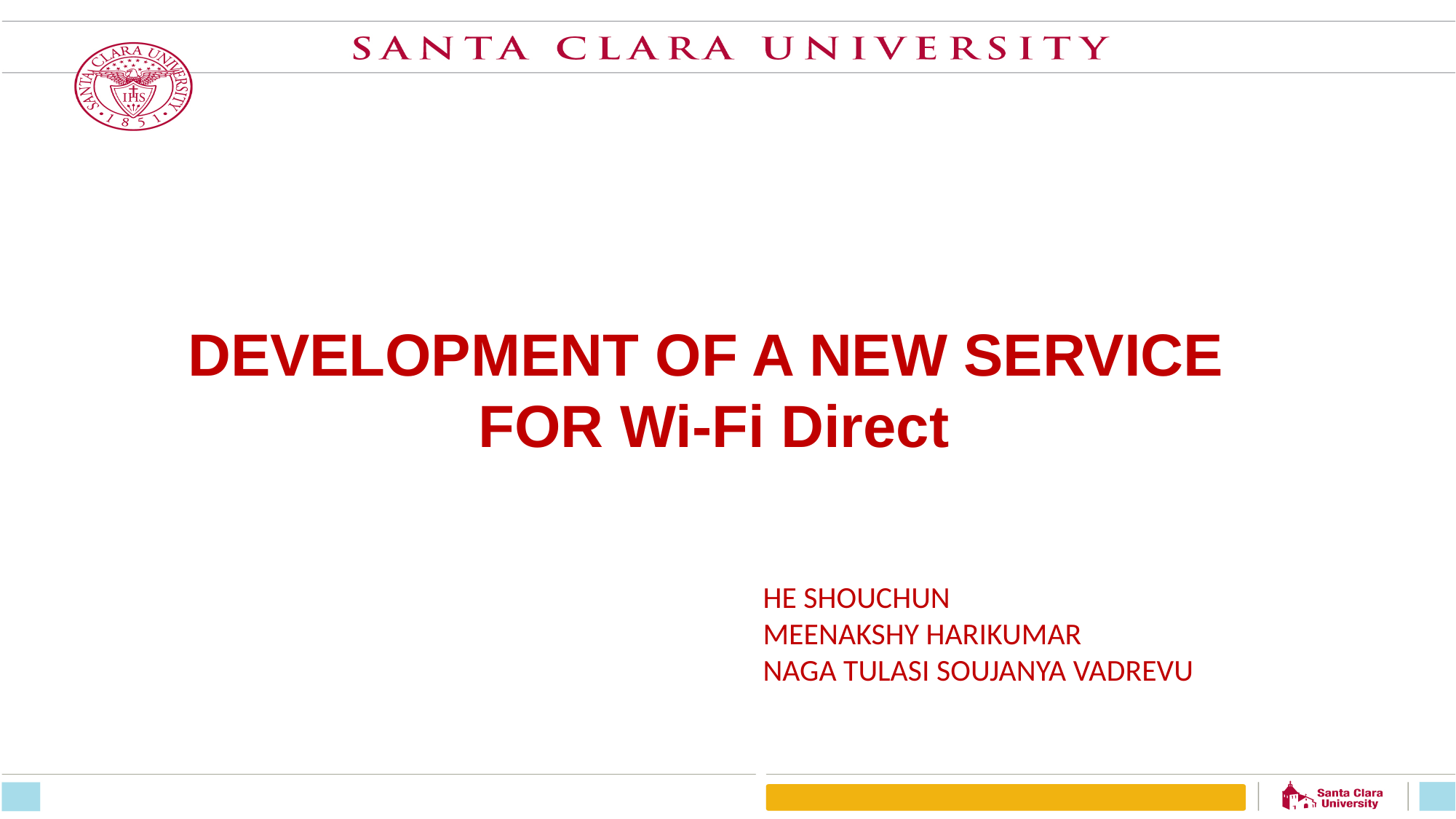

# DEVELOPMENT OF A NEW SERVICE FOR Wi-Fi Direct
HE SHOUCHUN
MEENAKSHY HARIKUMAR
NAGA TULASI SOUJANYA VADREVU